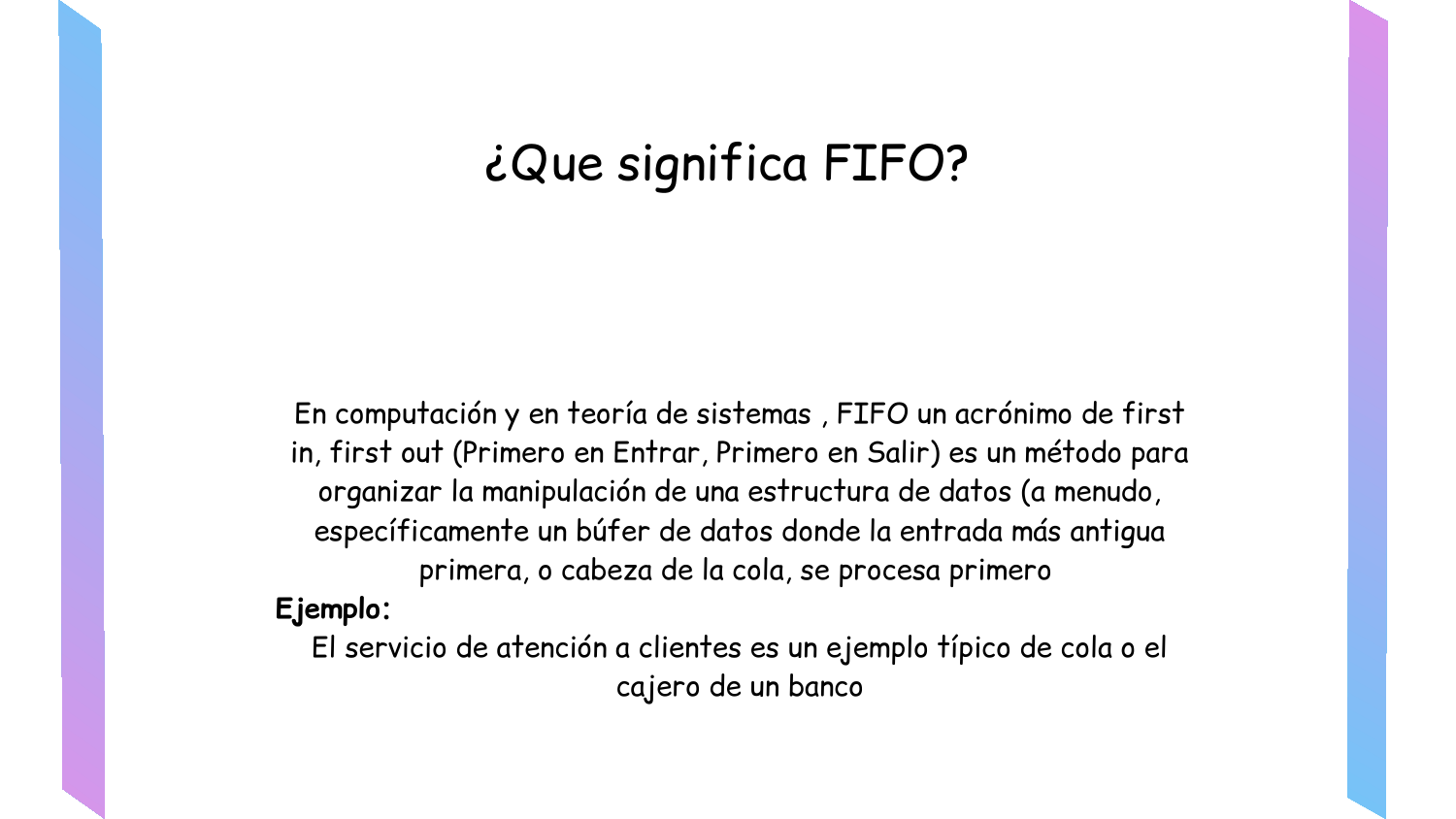

# ¿Que significa FIFO?

En computación y en teoría de sistemas , FIFO un acrónimo de first in, first out (Primero en Entrar, Primero en Salir) es un método para organizar la manipulación de una estructura de datos (a menudo, específicamente un búfer de datos donde la entrada más antigua primera, o cabeza de la cola, se procesa primero
Ejemplo:
El servicio de atención a clientes es un ejemplo típico de cola o el cajero de un banco